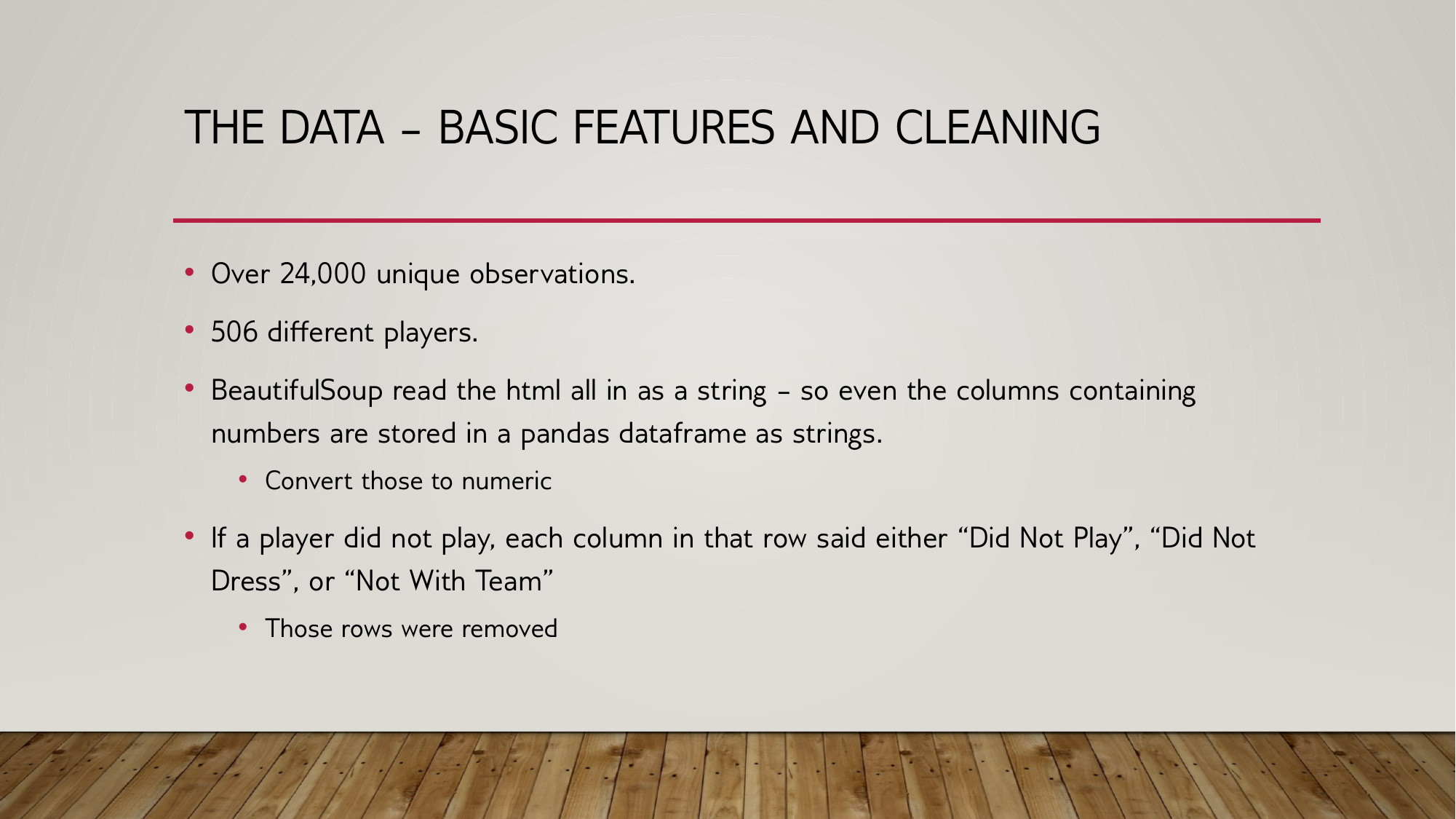

# The data – basic features And cleaning
Over 24,000 unique observations.
506 different players.
BeautifulSoup read the html all in as a string – so even the columns containing numbers are stored in a pandas dataframe as strings.
Convert those to numeric
If a player did not play, each column in that row said either “Did Not Play”, “Did Not Dress”, or “Not With Team”
Those rows were removed